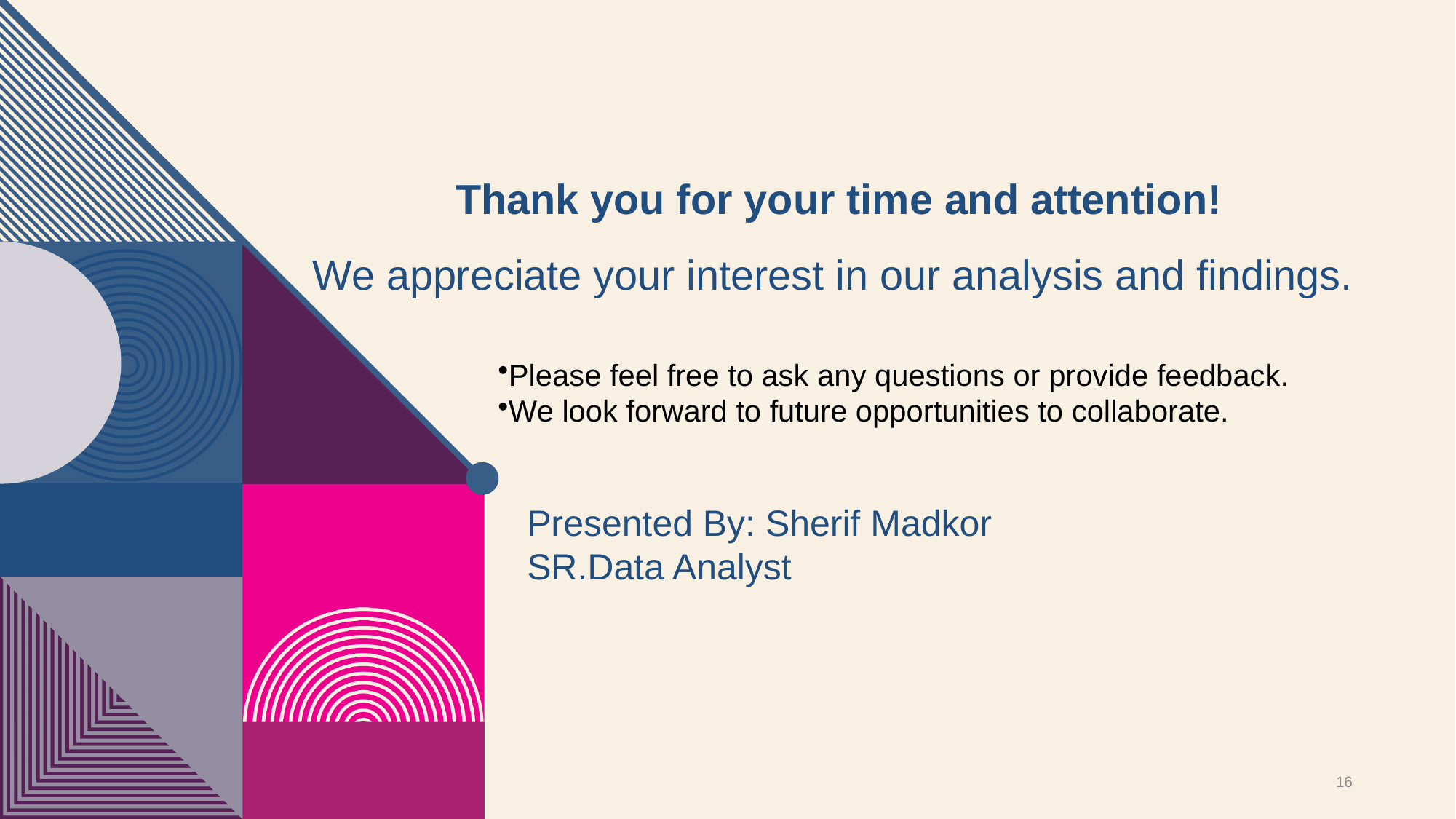

# Thank you for your time and attention!
We appreciate your interest in our analysis and findings.
Please feel free to ask any questions or provide feedback.
We look forward to future opportunities to collaborate.

Presented By: Sherif Madkor
SR.Data Analyst
16